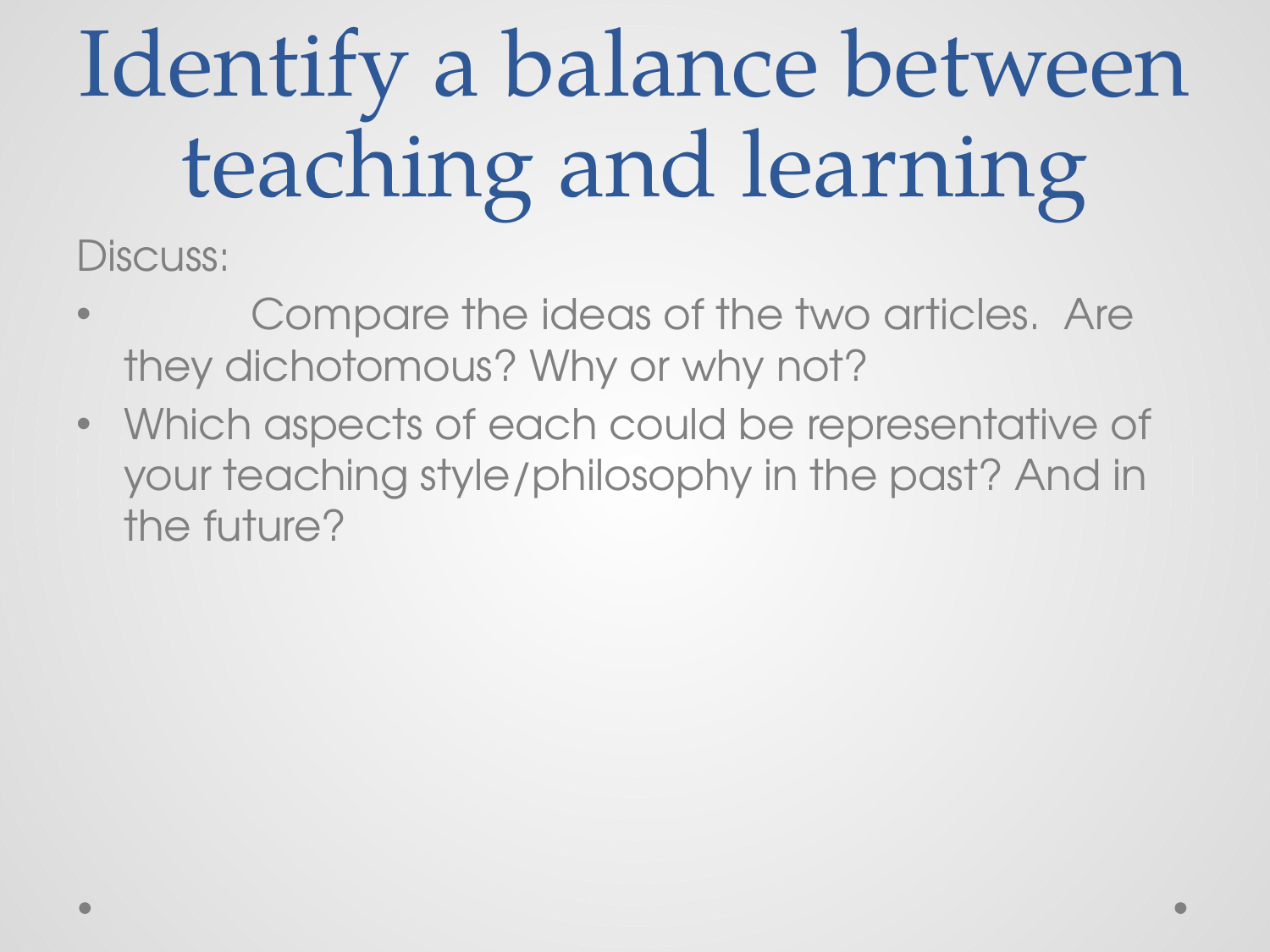

# Identify a balance between teaching and learning
Discuss:
	Compare the ideas of the two articles.  Are they dichotomous? Why or why not?
Which aspects of each could be representative of your teaching style/philosophy in the past? And in the future?